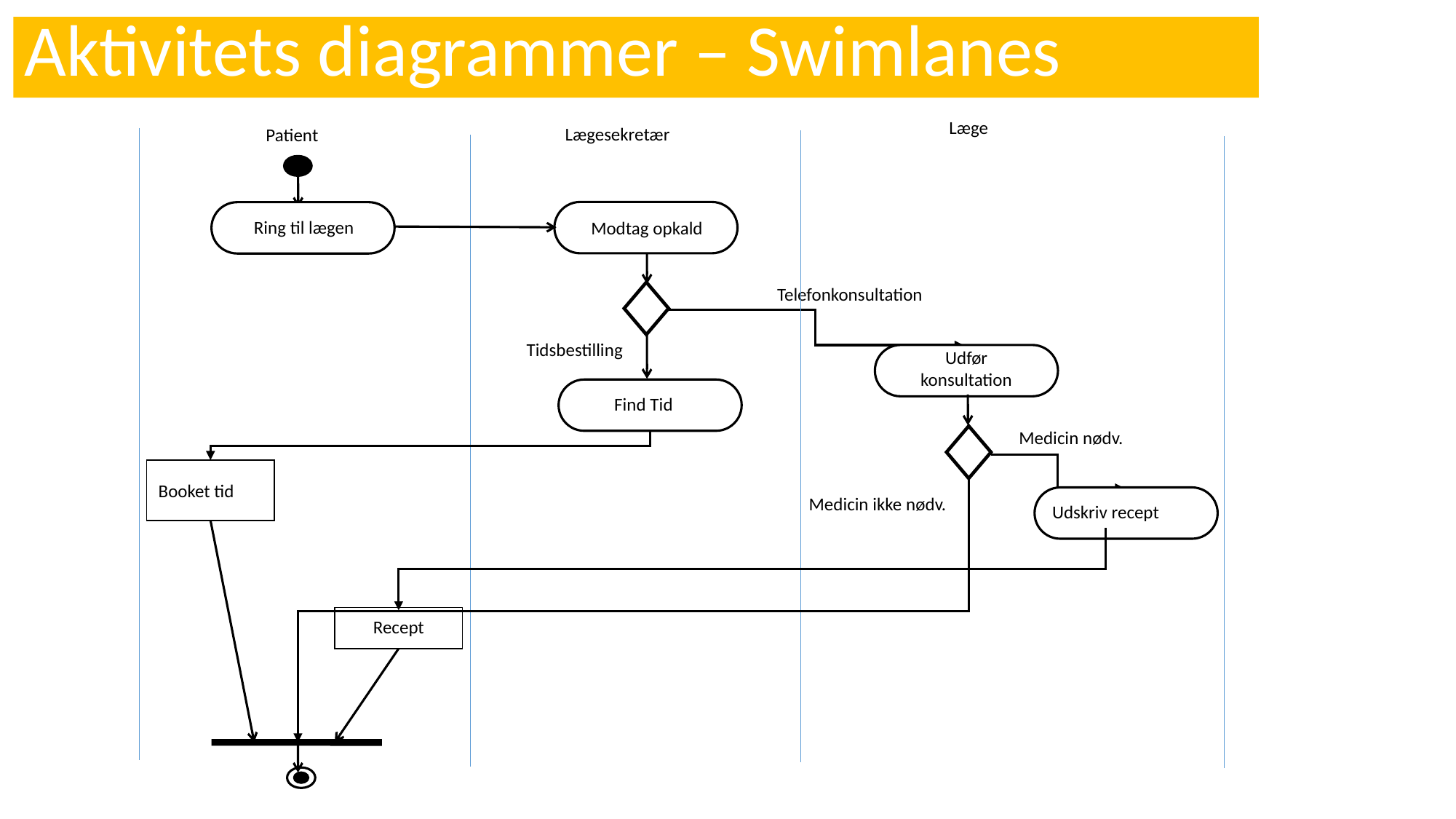

# Aktivitets diagrammer – Swimlanes
Læge
Lægesekretær
Patient

Modtag opkald

Ring til lægen

Telefonkonsultation

Tidsbestilling

Udfør
konsultation

Find Tid

Medicin nødv.

Booket tid
Medicin ikke nødv.

Udskriv recept

Recept